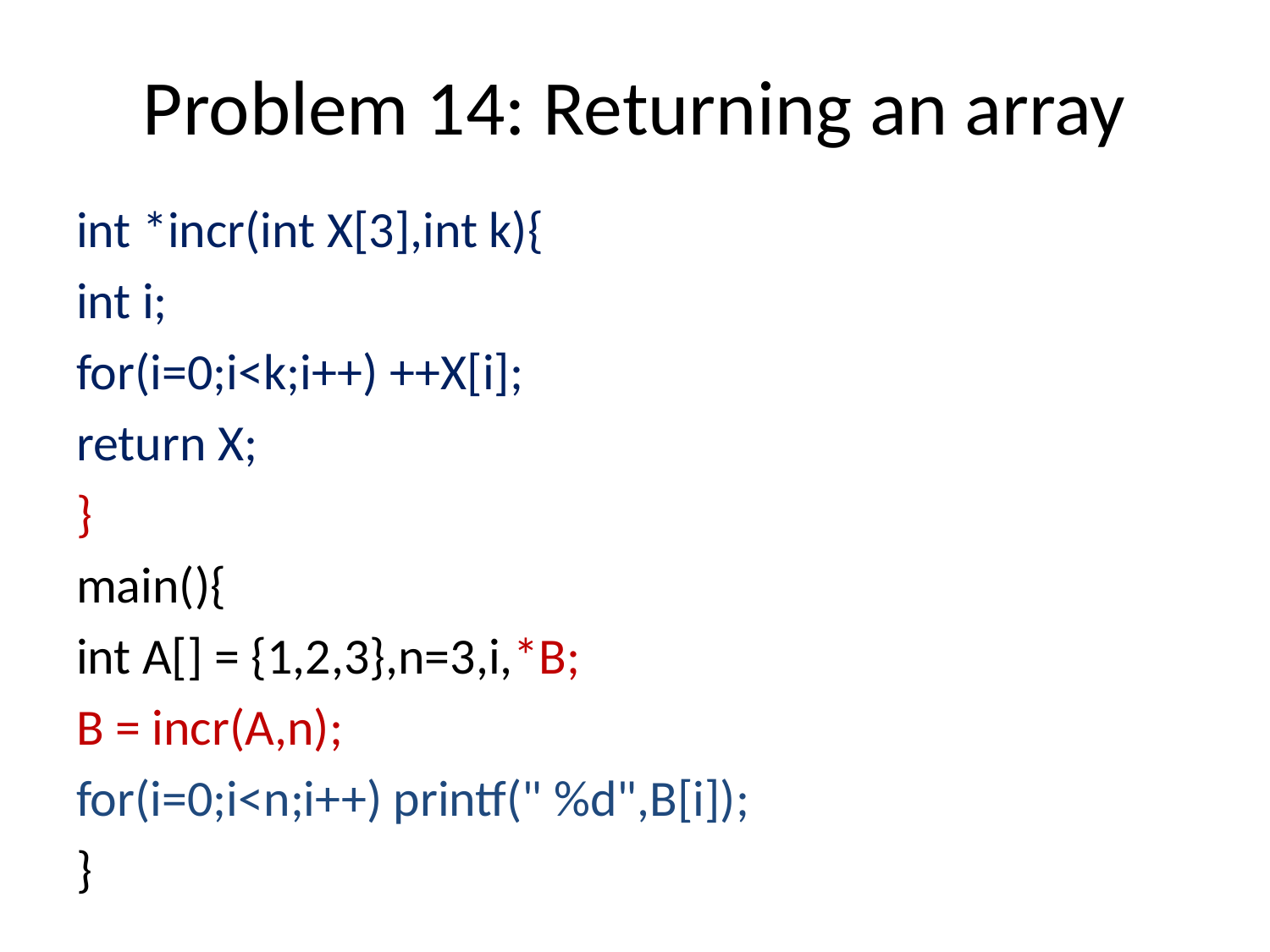

# Problem 14: Returning an array
int *incr(int X[3],int k){
int i;
for(i=0;i<k;i++) ++X[i];
return X;
}
main(){
int A[] = {1,2,3},n=3,i,*B;
B = incr(A,n);
for(i=0;i<n;i++) printf(" %d",B[i]);
}